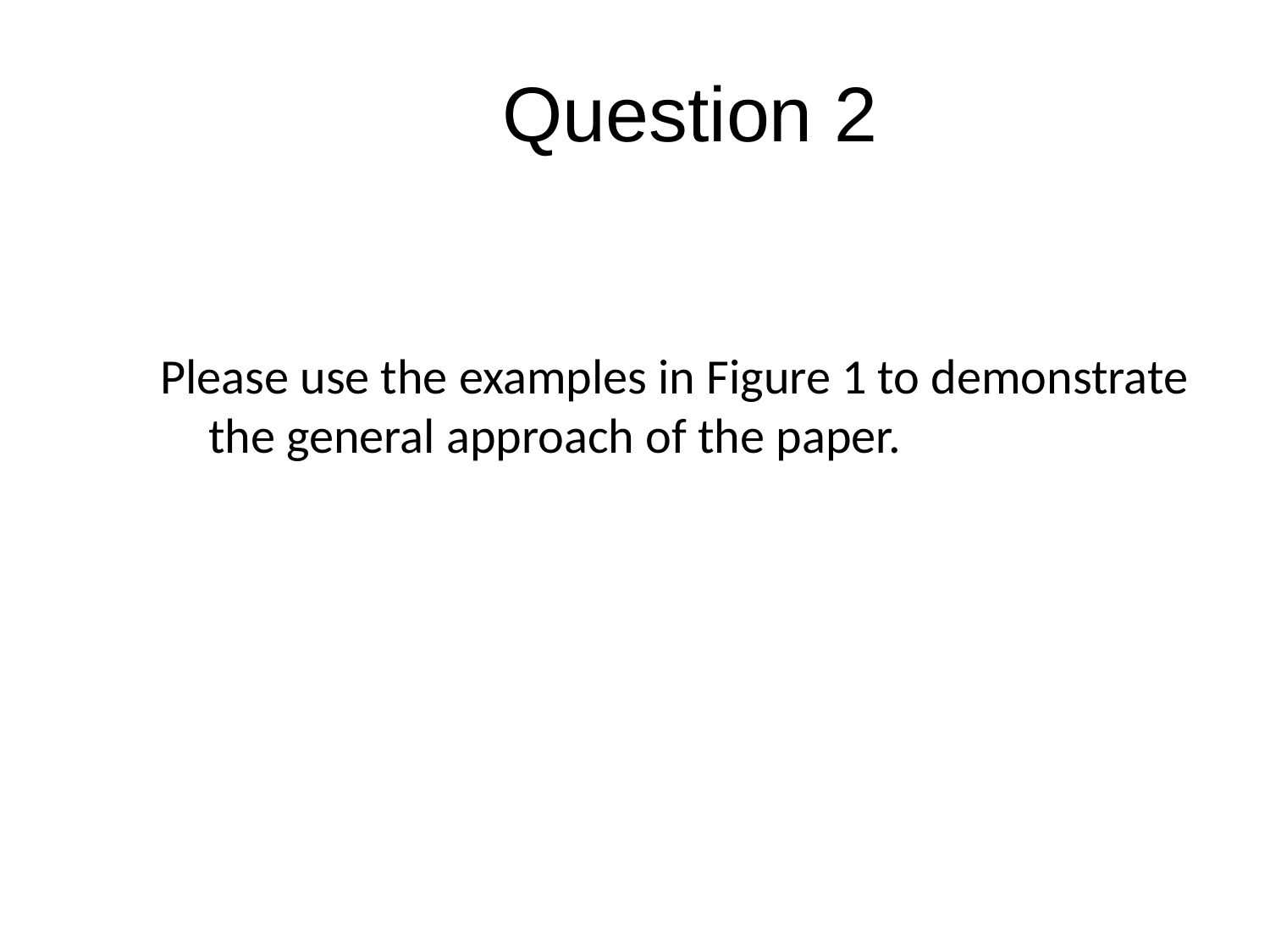

# Question 2
Please use the examples in Figure 1 to demonstrate the general approach of the paper.